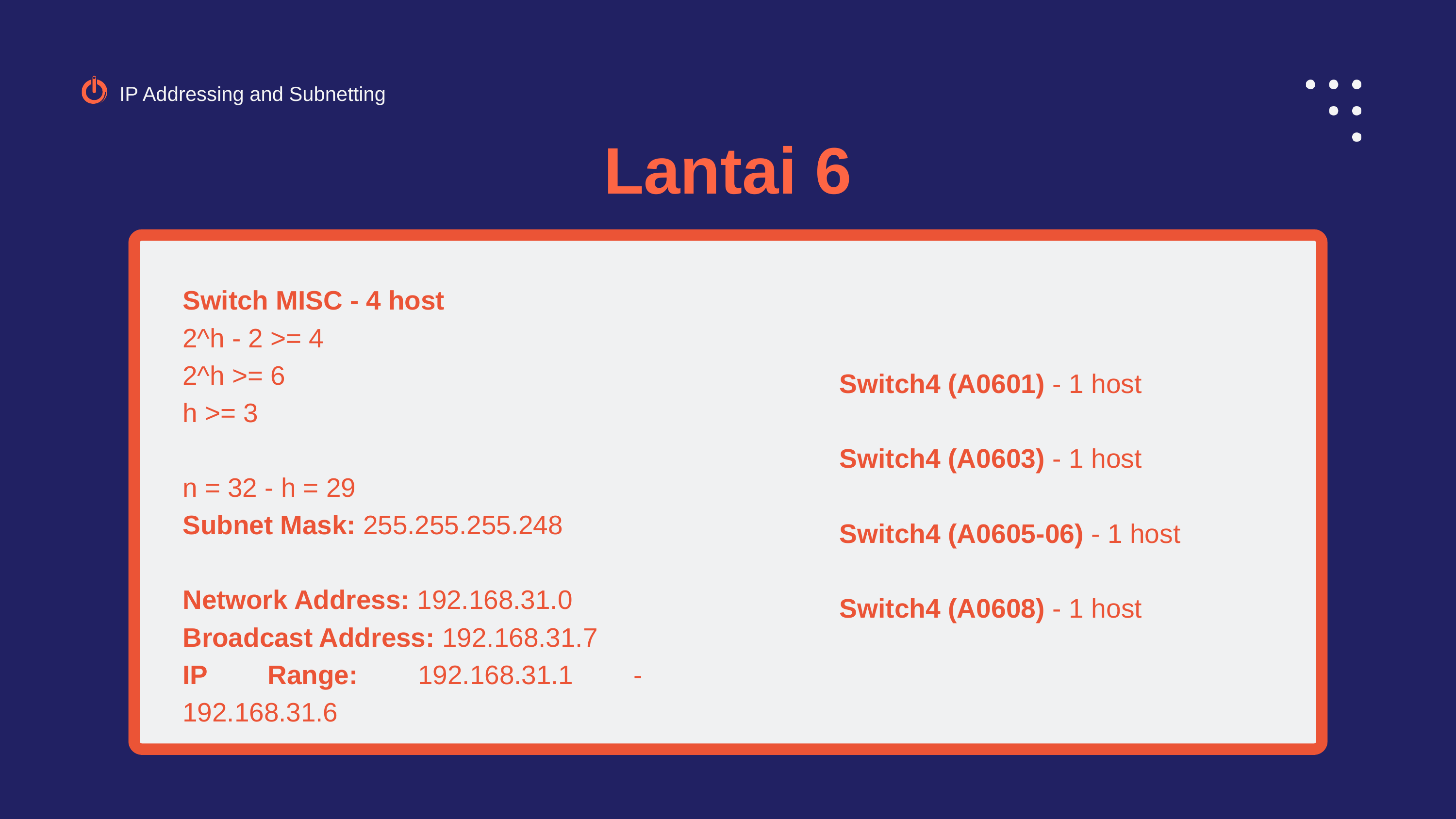

IP Addressing and Subnetting

Lantai 6

Switch MISC - 4 host
2^h - 2 >= 4
2^h >= 6
h >= 3

n = 32 - h = 29
Subnet Mask: 255.255.255.248

Network Address: 192.168.31.0
Broadcast Address: 192.168.31.7
IP Range: 192.168.31.1 - 192.168.31.6
Switch4 (A0601) - 1 host

Switch4 (A0603) - 1 host

Switch4 (A0605-06) - 1 host

Switch4 (A0608) - 1 host